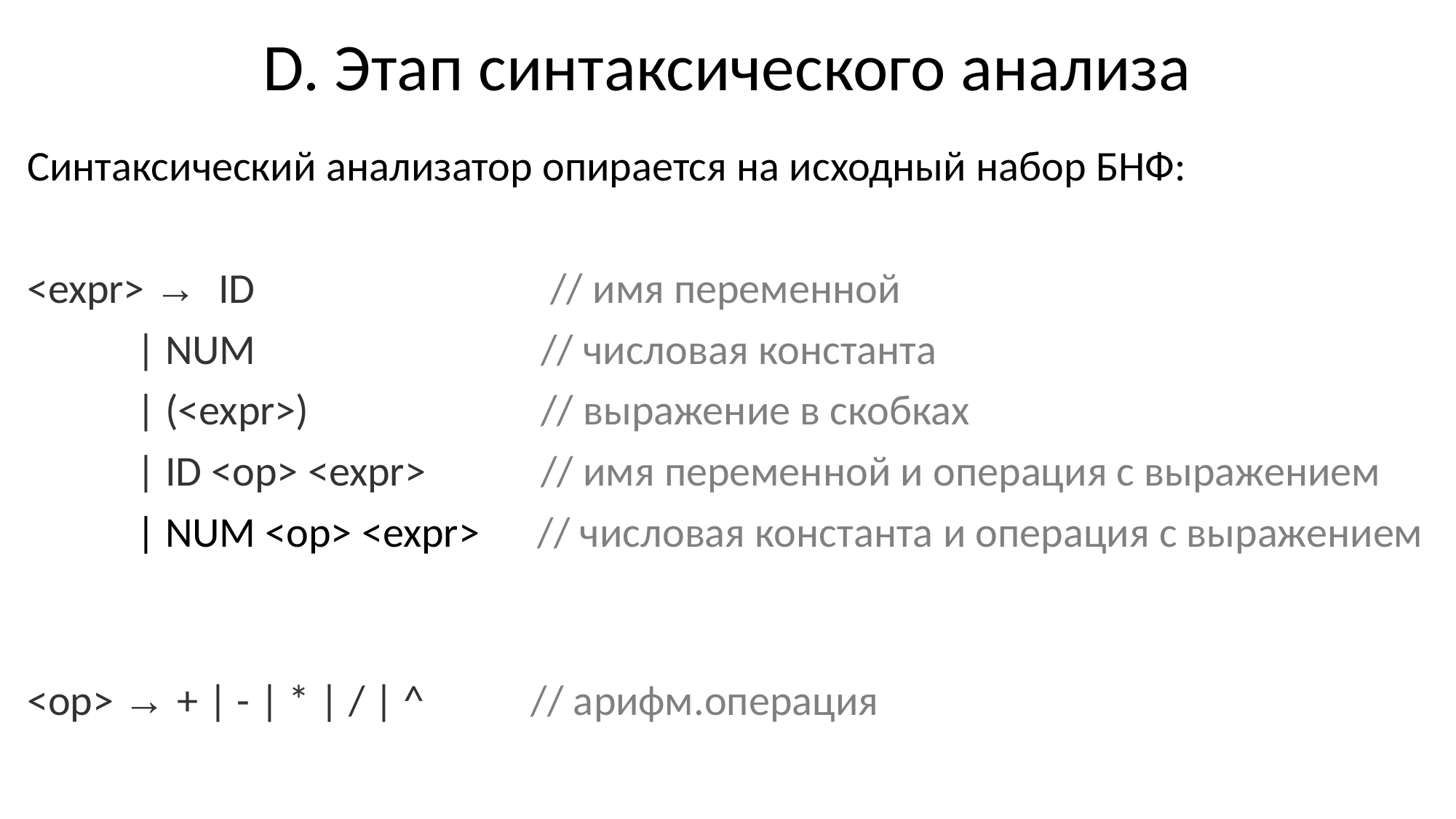

# D. Этап синтаксического анализа
Синтаксический анализатор опирается на исходный набор БНФ:

<expr> →  ID		         // имя переменной
	| NUM		        // числовая константа
	| (<expr>)		        // выражение в скобках
	| ID <op> <expr>	        // имя переменной и операция с выражением
	| NUM <op> <expr>      // числовая константа и операция с выражением

<op> → + | - | * | / | ^	       // арифм.операция